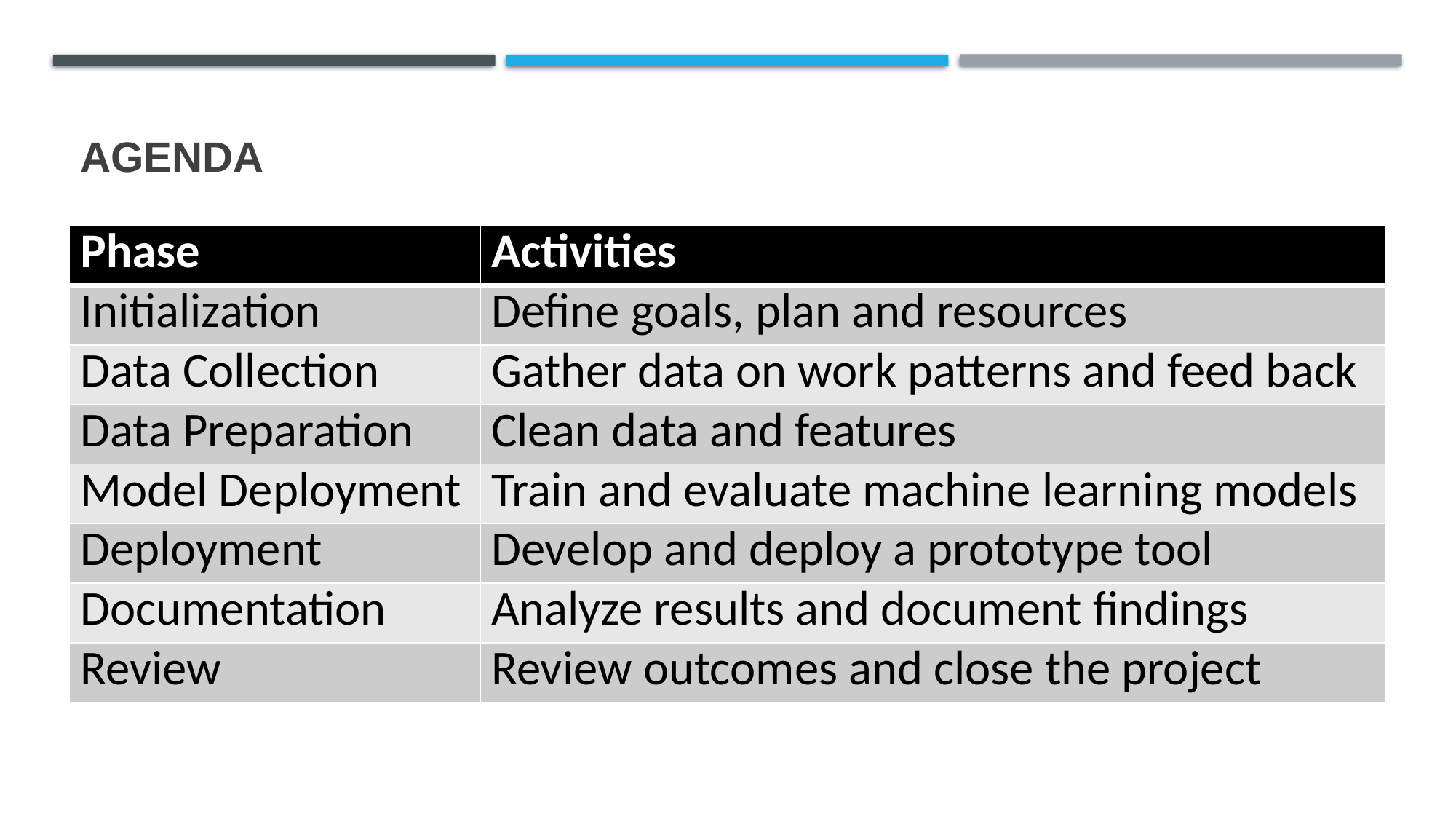

# AGENDA
| Phase | Activities |
| --- | --- |
| Initialization | Define goals, plan and resources |
| Data Collection | Gather data on work patterns and feed back |
| Data Preparation | Clean data and features |
| Model Deployment | Train and evaluate machine learning models |
| Deployment | Develop and deploy a prototype tool |
| Documentation | Analyze results and document findings |
| Review | Review outcomes and close the project |